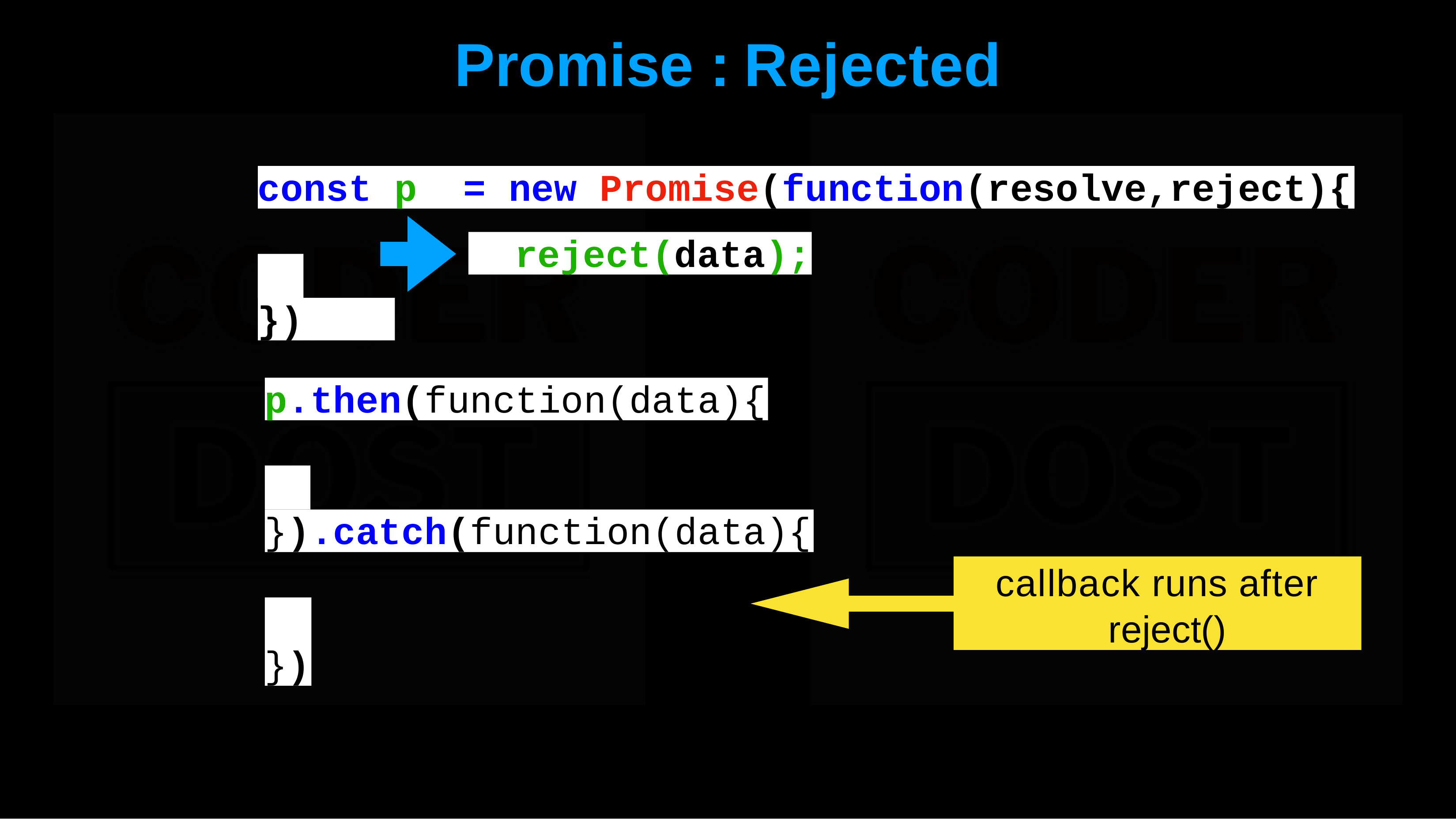

# Promise	:	Rejected
const p	= new Promise(function(resolve,reject){

reject(data);

})
p.then(function(data){

}).catch(function(data){
callback runs after  reject()

})